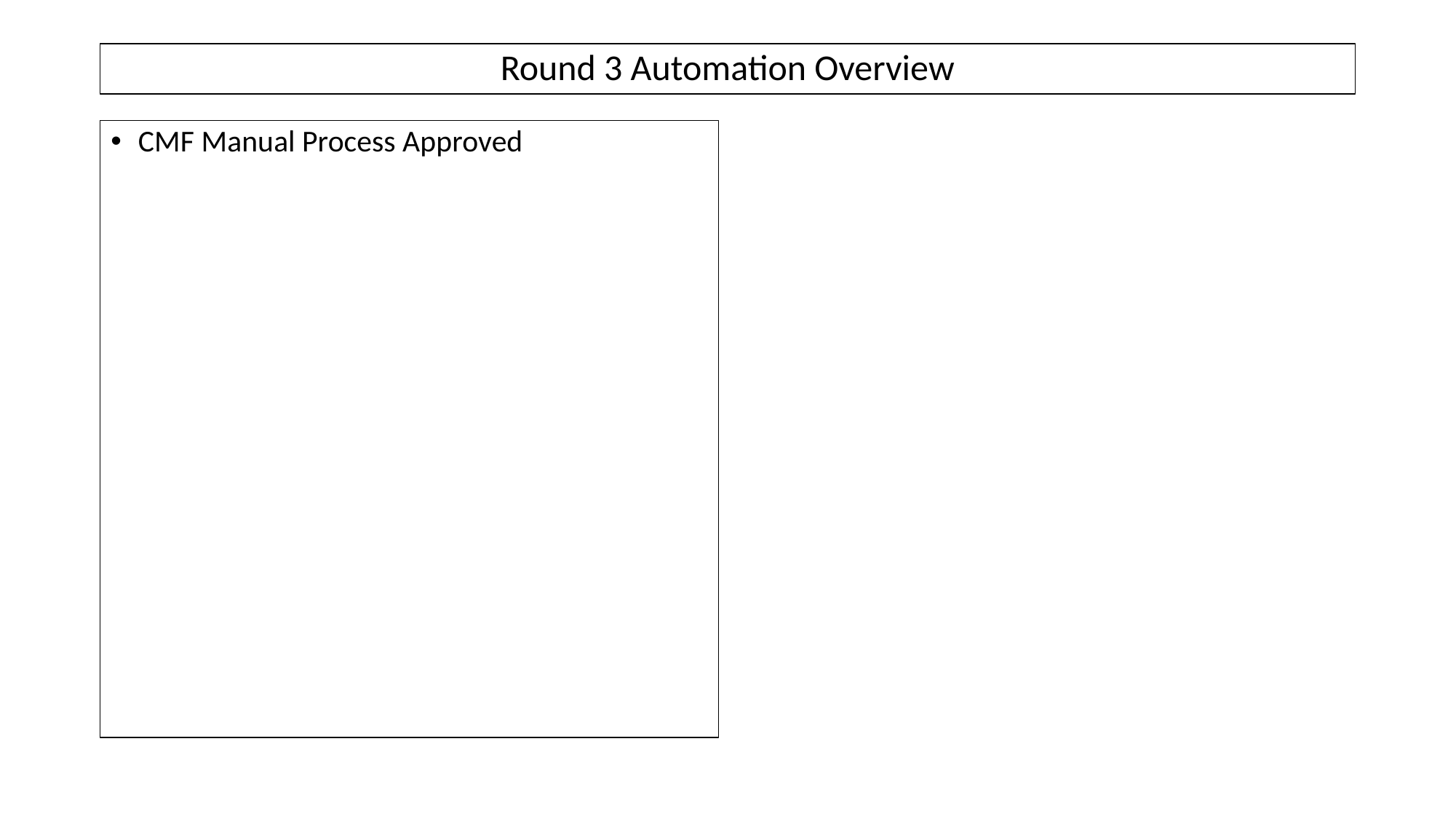

# Round 3 Automation Overview
CMF Manual Process Approved